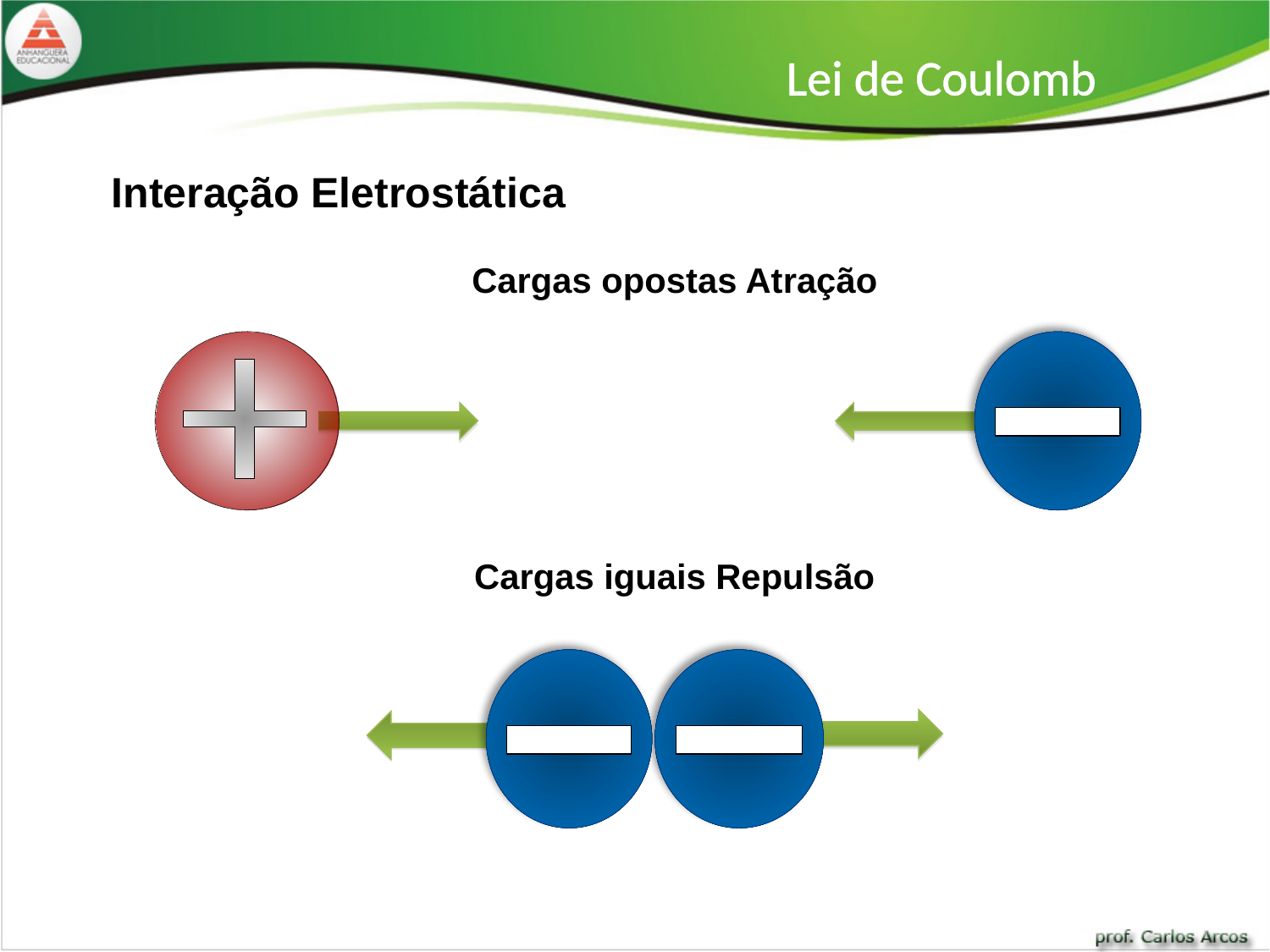

Lei de Coulomb

Interação Eletrostática

Cargas opostas Atração

Cargas iguais Repulsão